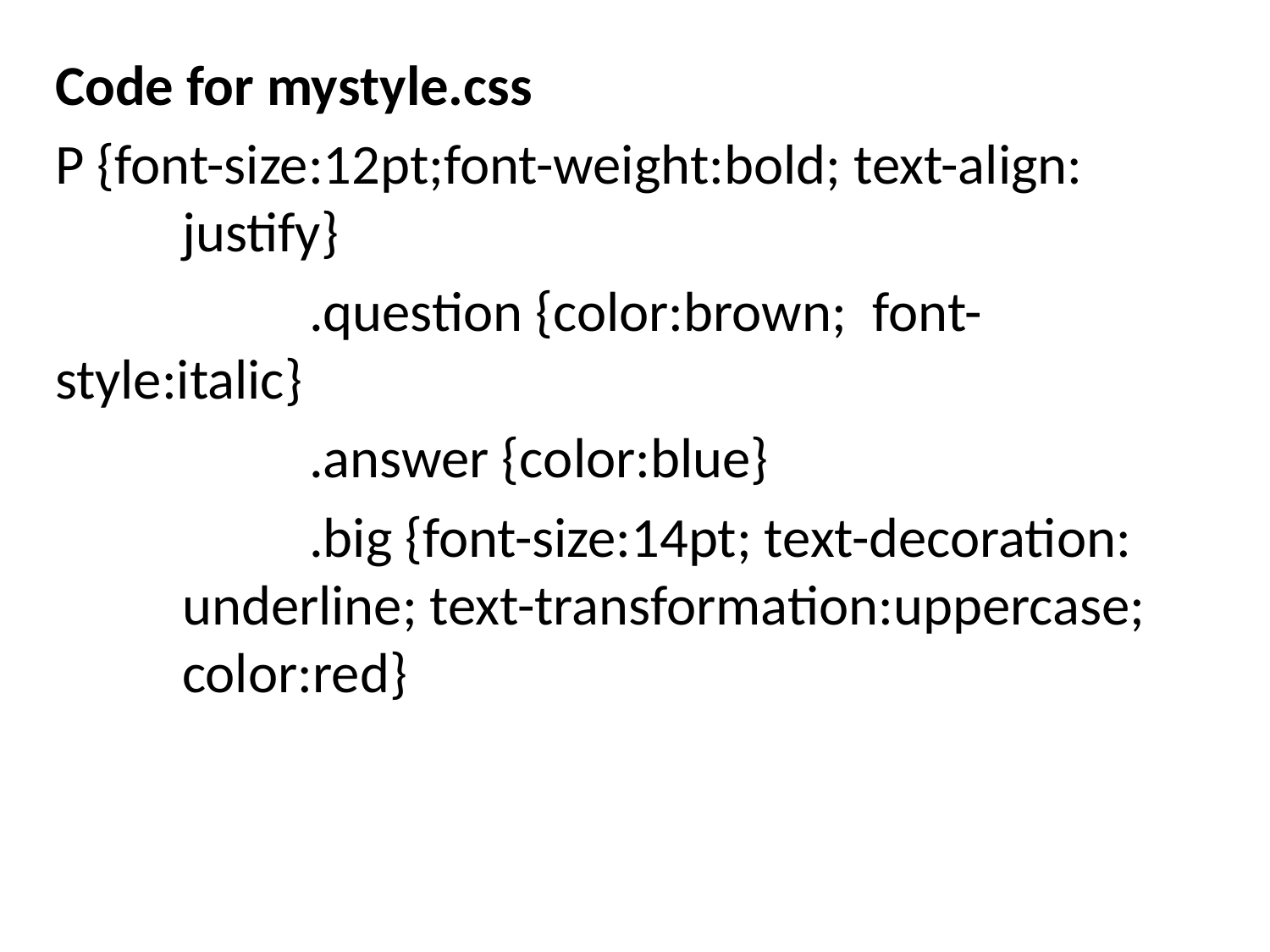

Code for mystyle.css
P {font-size:12pt;font-weight:bold; text-align: 	justify}
		.question {color:brown;  font-style:italic}
		.answer {color:blue}
		.big {font-size:14pt; text-decoration: 	underline; text-transformation:uppercase; 	color:red}